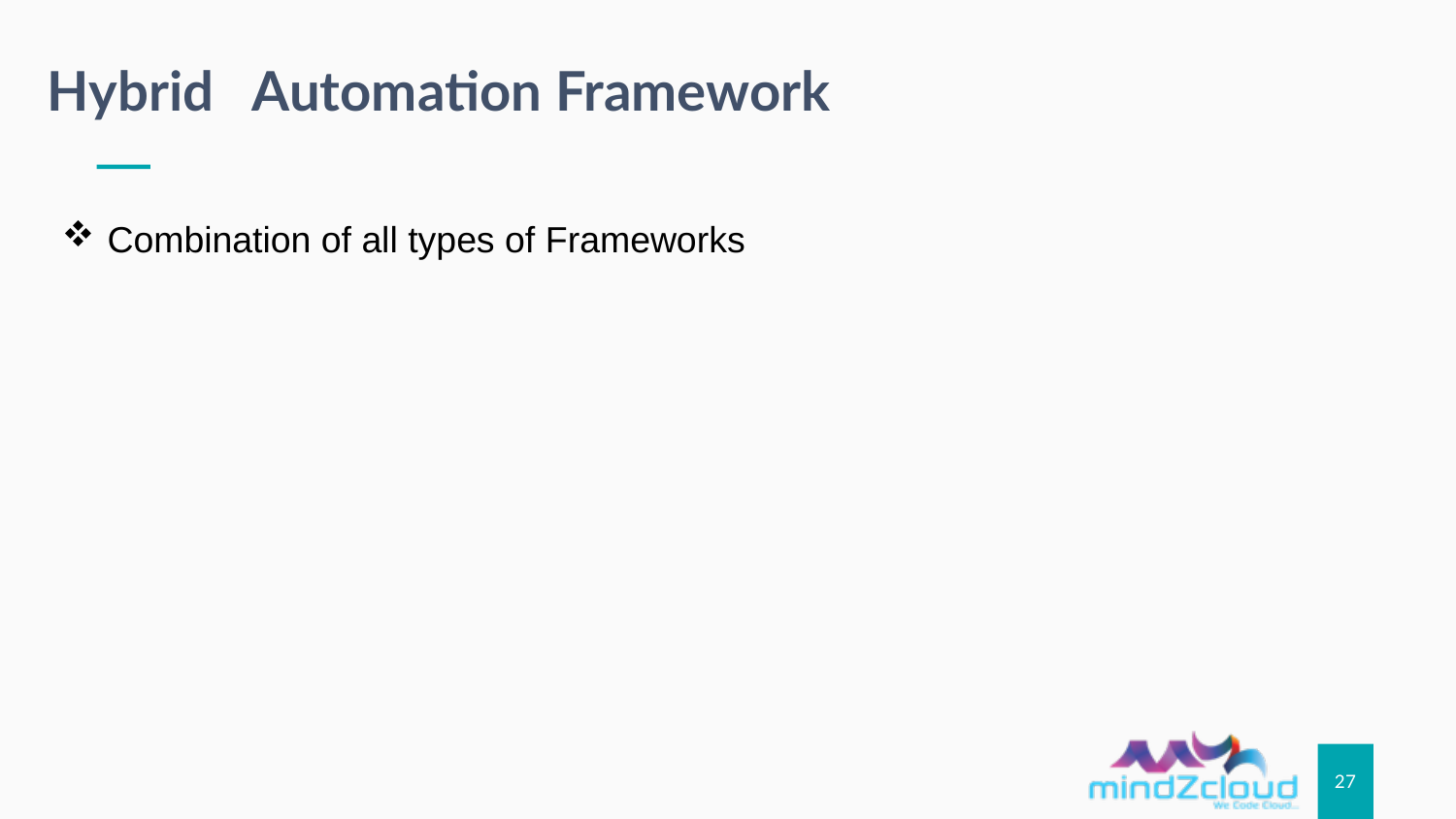

Hybrid   Automation Framework

Combination of all types of Frameworks